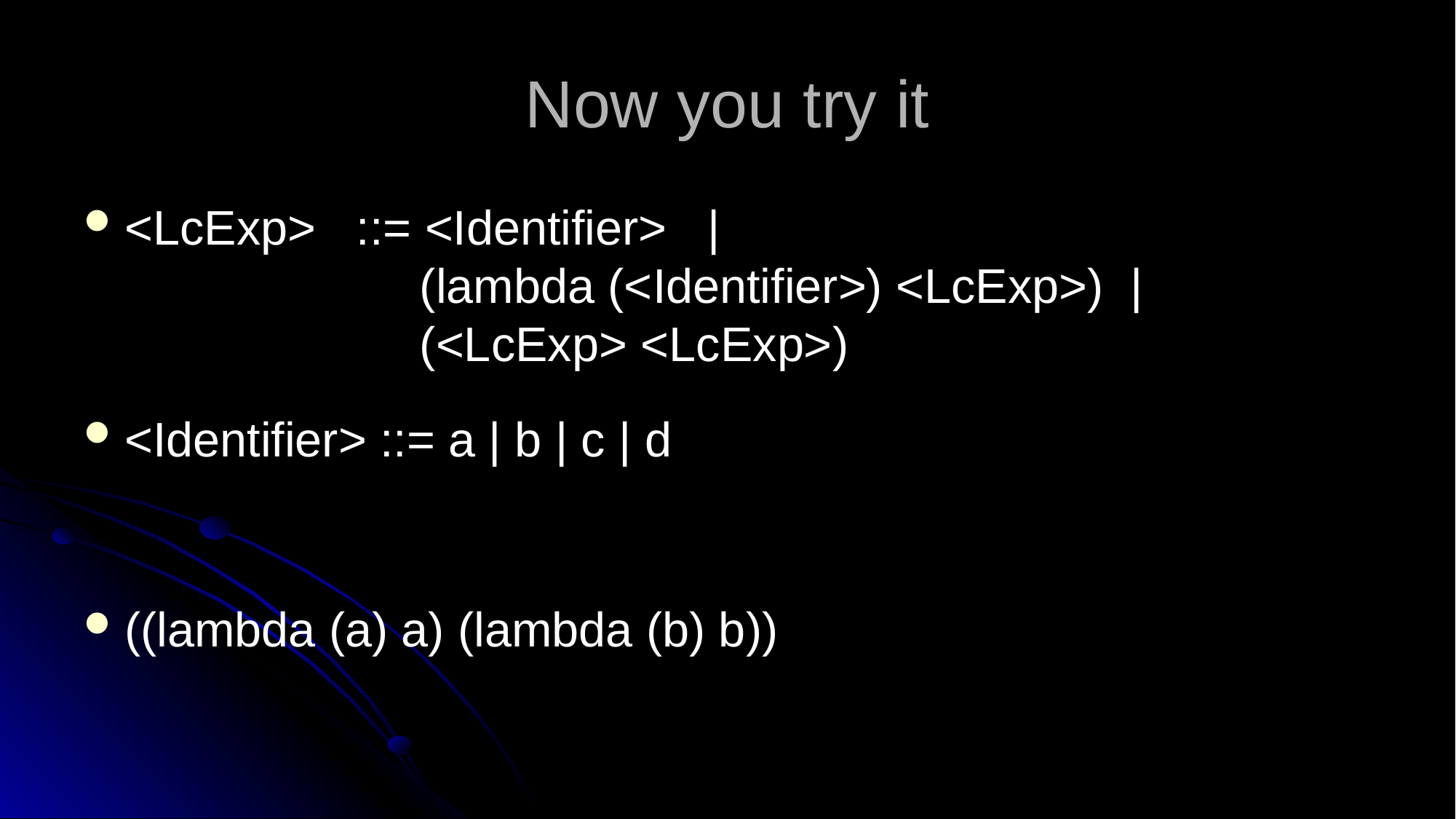

# Now you try it
<LcExp>   ::= <Identifier>   |
                      (lambda (<Identifier>) <LcExp>)  |
                      (<LcExp> <LcExp>)
<Identifier> ::= a | b | c | d

((lambda (a) a) (lambda (b) b))